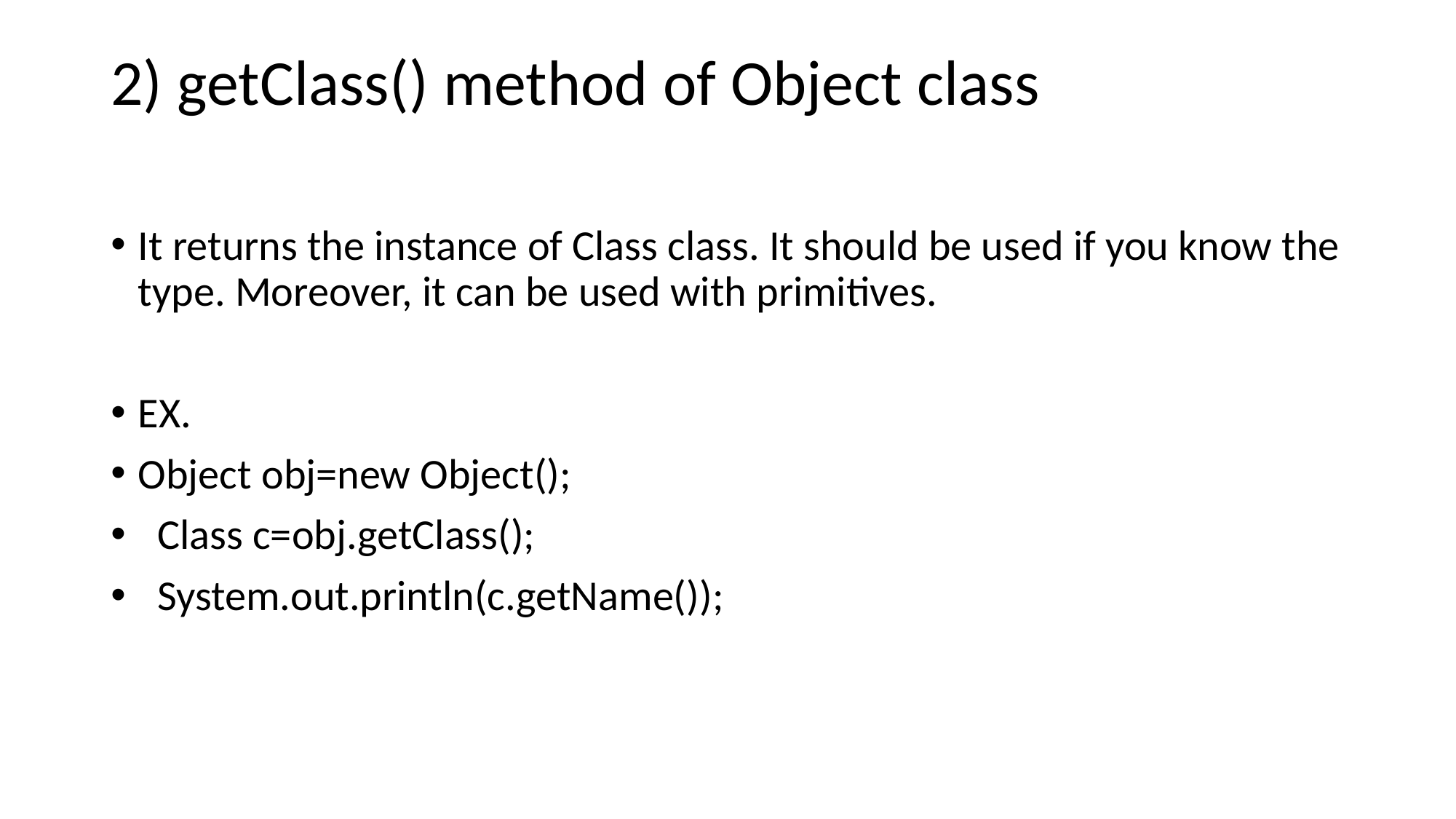

# 2) getClass() method of Object class
It returns the instance of Class class. It should be used if you know the type. Moreover, it can be used with primitives.

EX.
Object obj=new Object();
  Class c=obj.getClass();
  System.out.println(c.getName());